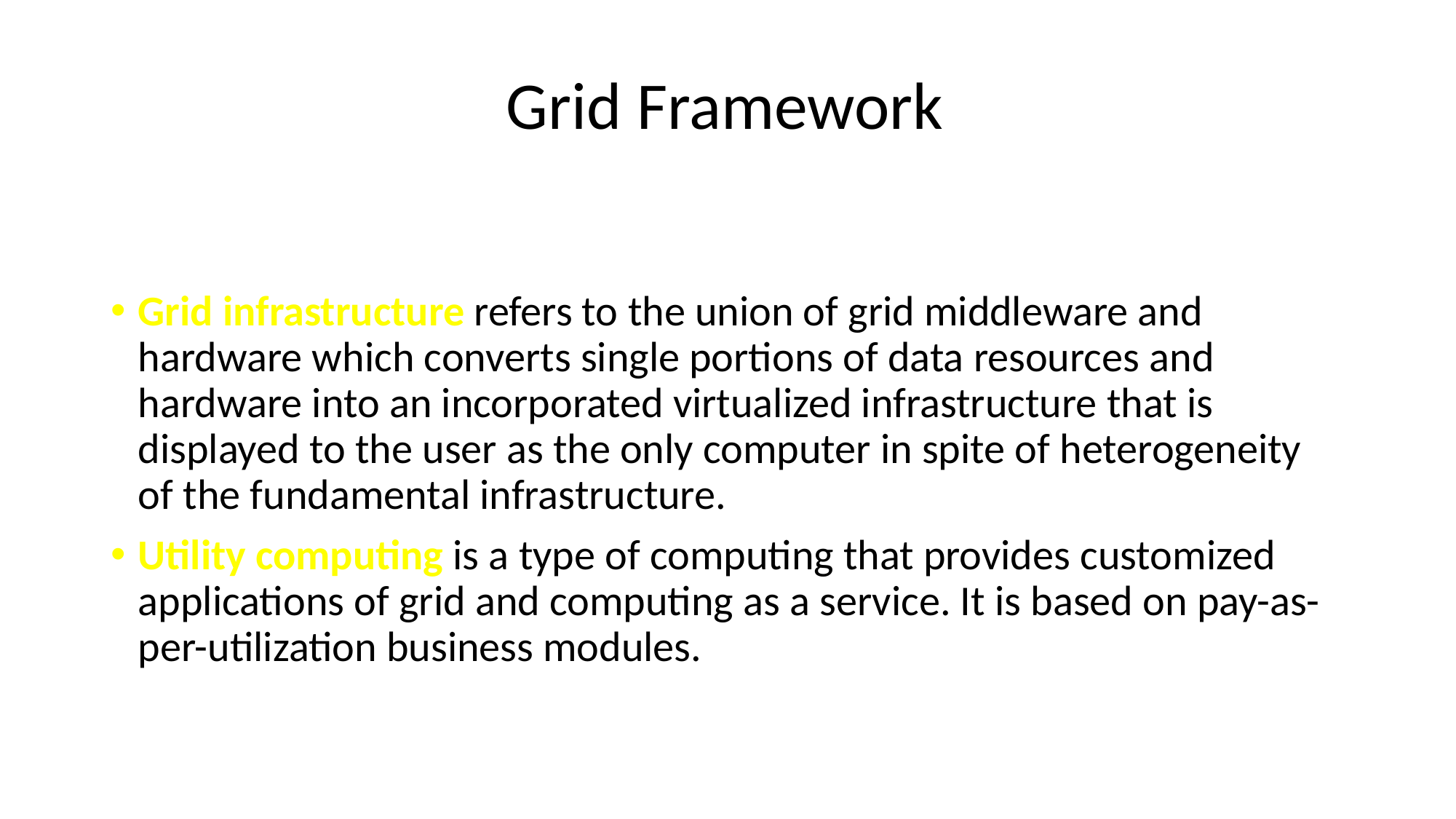

# Grid Framework

Grid infrastructure refers to the union of grid middleware and hardware which converts single portions of data resources and hardware into an incorporated virtualized infrastructure that is displayed to the user as the only computer in spite of heterogeneity of the fundamental infrastructure.
Utility computing is a type of computing that provides customized applications of grid and computing as a service. It is based on pay-as-per-utilization business modules.